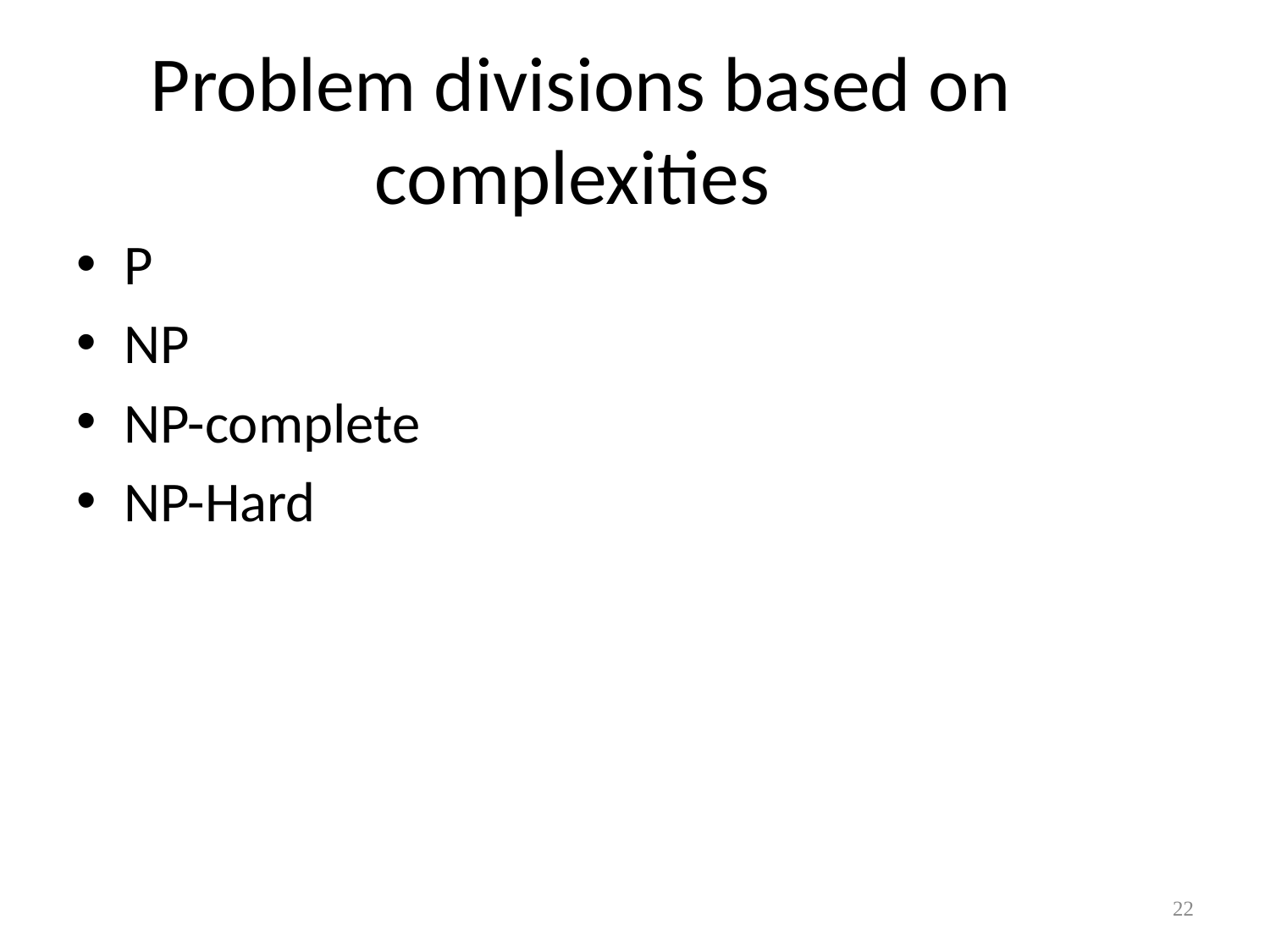

# Problem divisions based on complexities
P
NP
NP-complete
NP-Hard
22